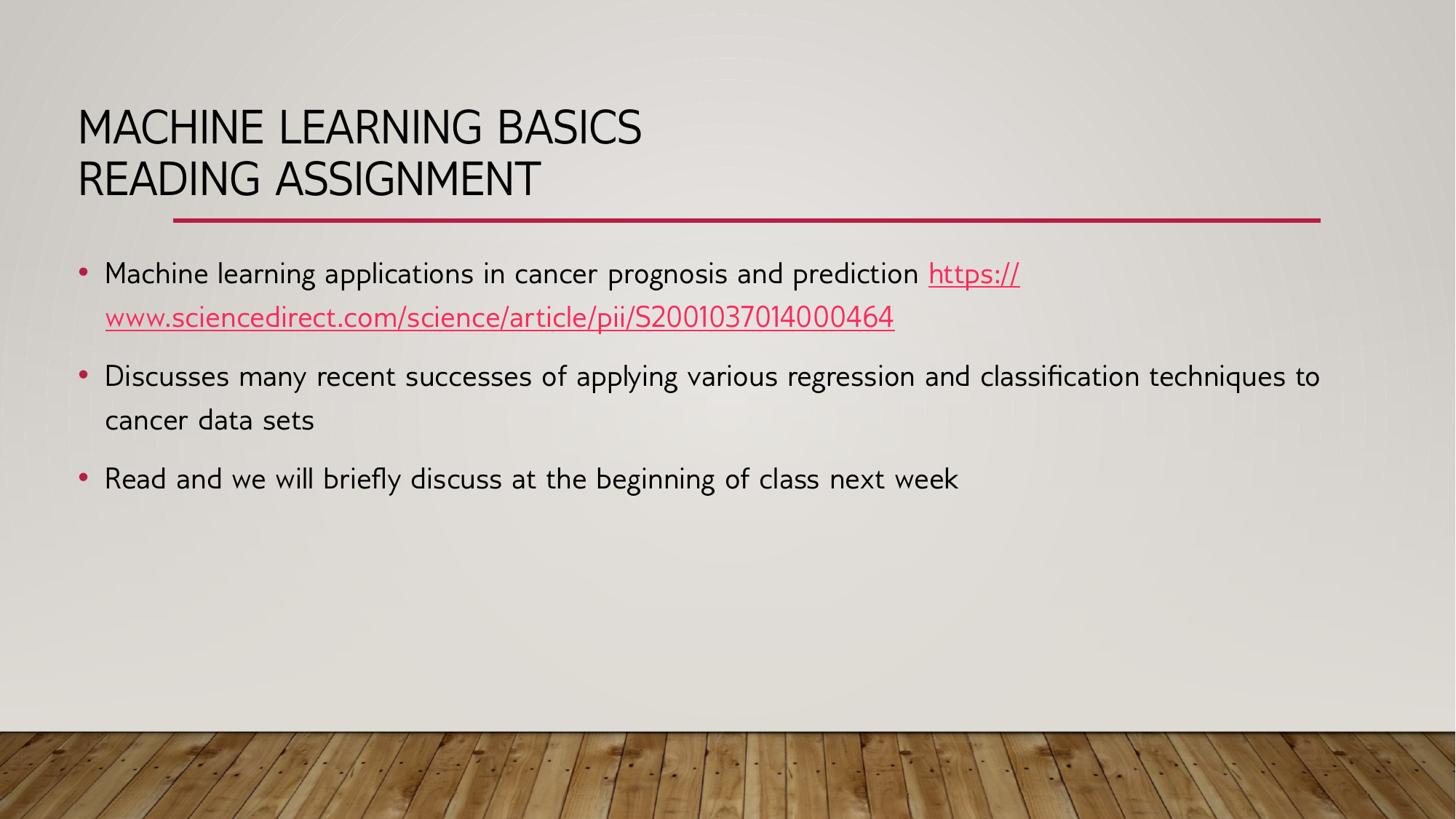

# Machine learning basics Reading assignment
Machine learning applications in cancer prognosis and prediction https://www.sciencedirect.com/science/article/pii/S2001037014000464
Discusses many recent successes of applying various regression and classification techniques to cancer data sets
Read and we will briefly discuss at the beginning of class next week